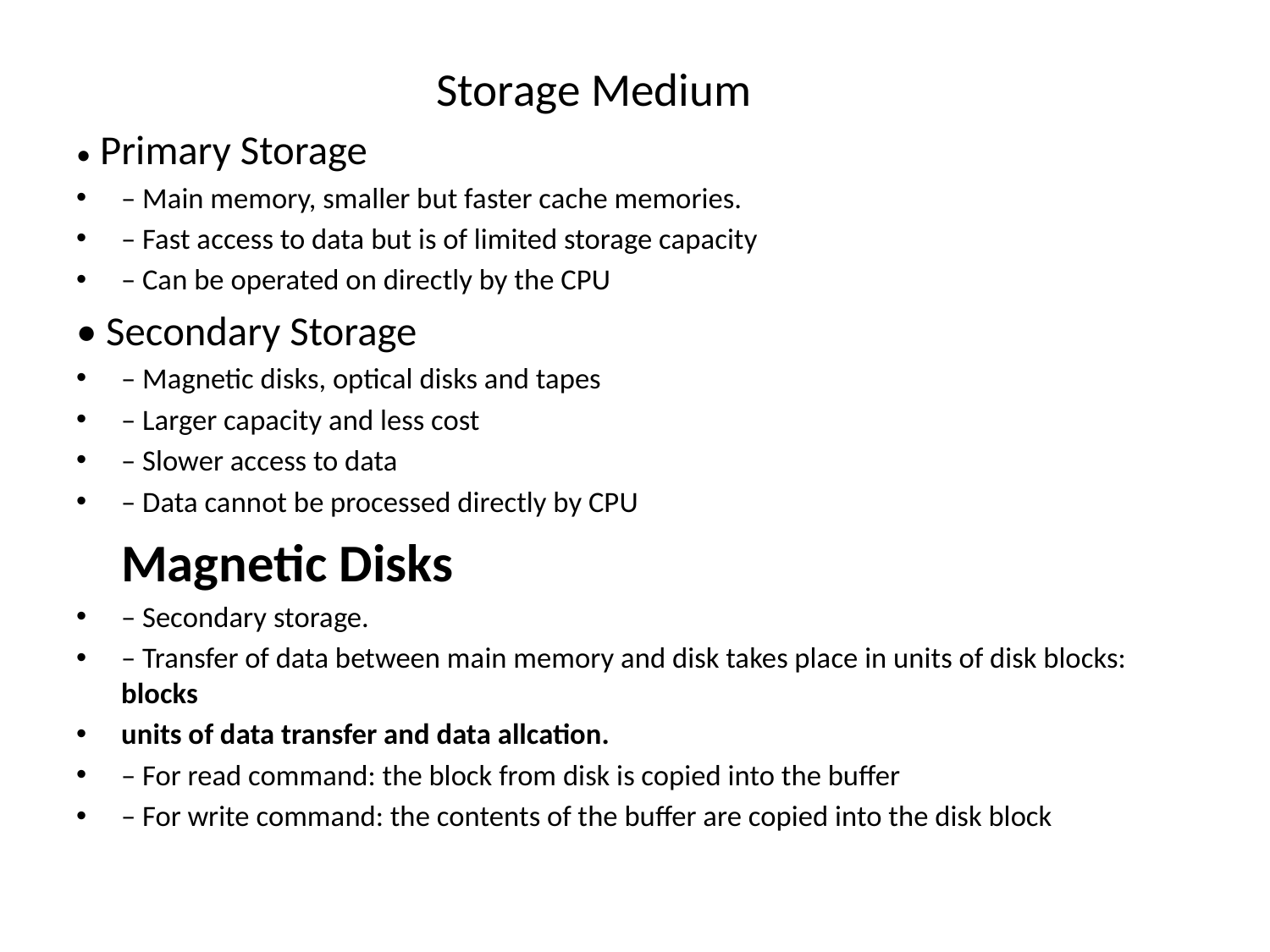

Storage Medium
• Primary Storage
– Main memory, smaller but faster cache memories.
– Fast access to data but is of limited storage capacity
– Can be operated on directly by the CPU
• Secondary Storage
– Magnetic disks, optical disks and tapes
– Larger capacity and less cost
– Slower access to data
– Data cannot be processed directly by CPU
				Magnetic Disks
– Secondary storage.
– Transfer of data between main memory and disk takes place in units of disk blocks: blocks
units of data transfer and data allcation.
– For read command: the block from disk is copied into the buffer
– For write command: the contents of the buffer are copied into the disk block